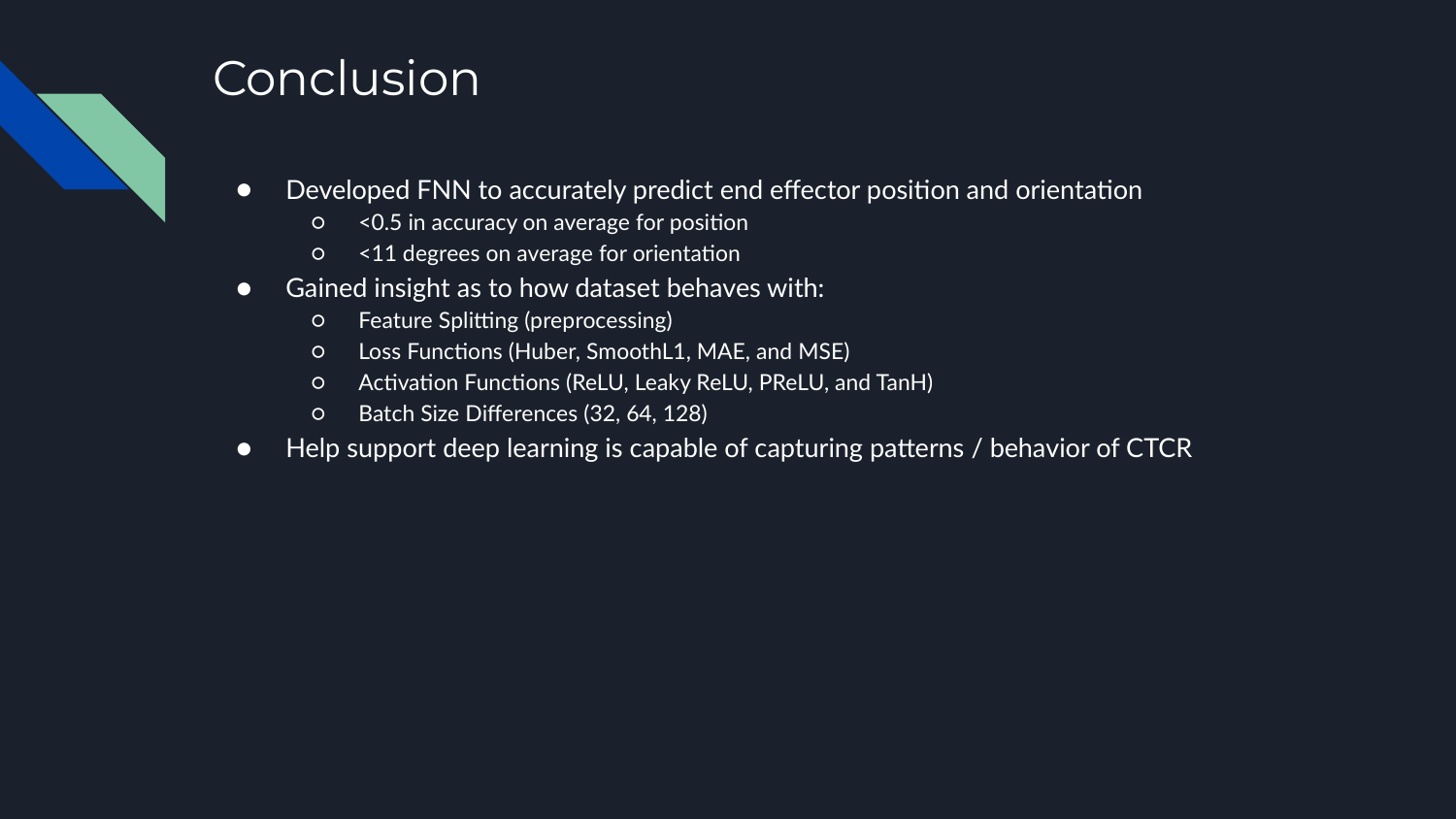

# Conclusion
Developed FNN to accurately predict end effector position and orientation
<0.5 in accuracy on average for position
<11 degrees on average for orientation
Gained insight as to how dataset behaves with:
Feature Splitting (preprocessing)
Loss Functions (Huber, SmoothL1, MAE, and MSE)
Activation Functions (ReLU, Leaky ReLU, PReLU, and TanH)
Batch Size Differences (32, 64, 128)
Help support deep learning is capable of capturing patterns / behavior of CTCR